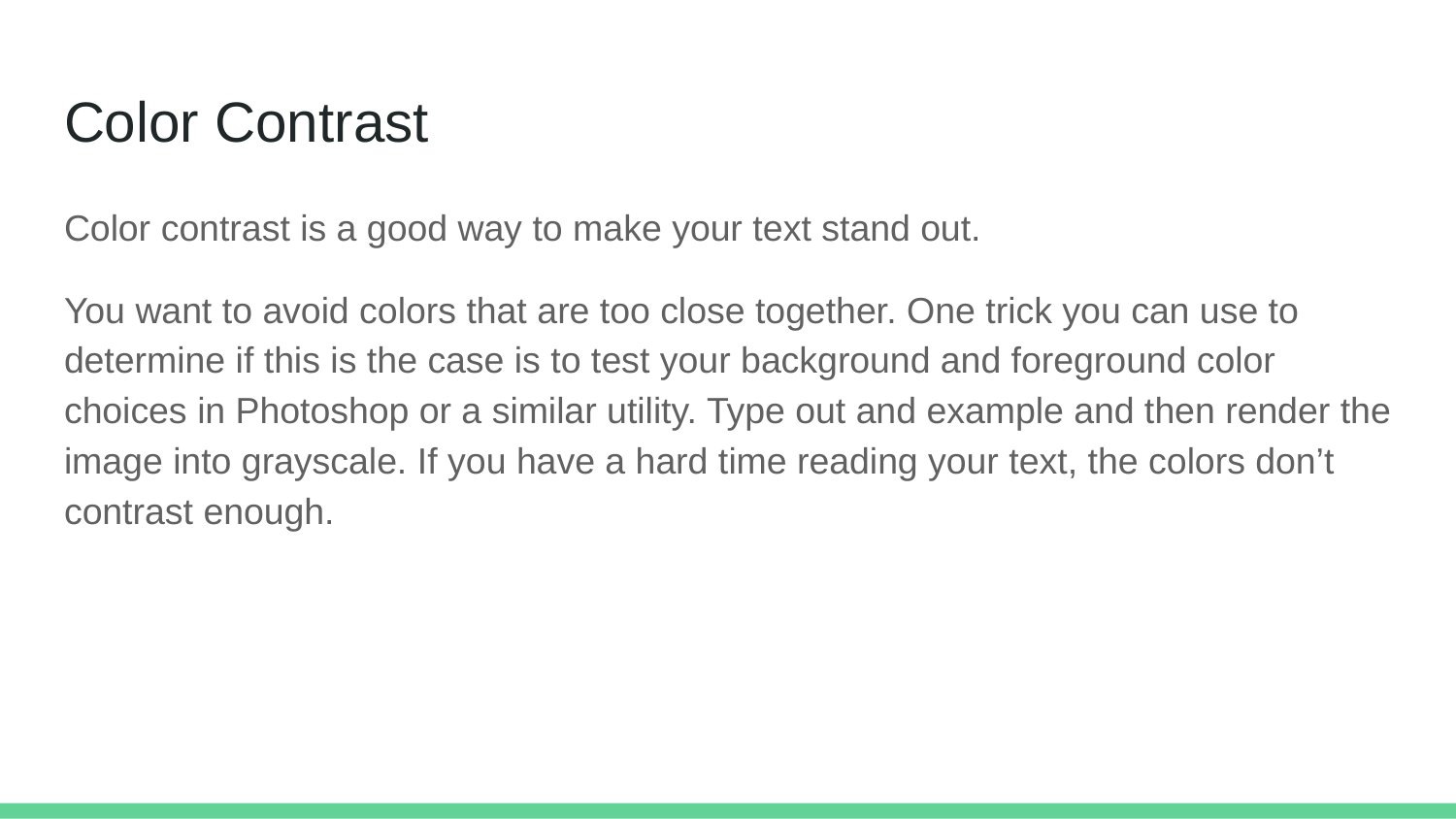

# Color Contrast
Color contrast is a good way to make your text stand out.
You want to avoid colors that are too close together. One trick you can use to determine if this is the case is to test your background and foreground color choices in Photoshop or a similar utility. Type out and example and then render the image into grayscale. If you have a hard time reading your text, the colors don’t contrast enough.